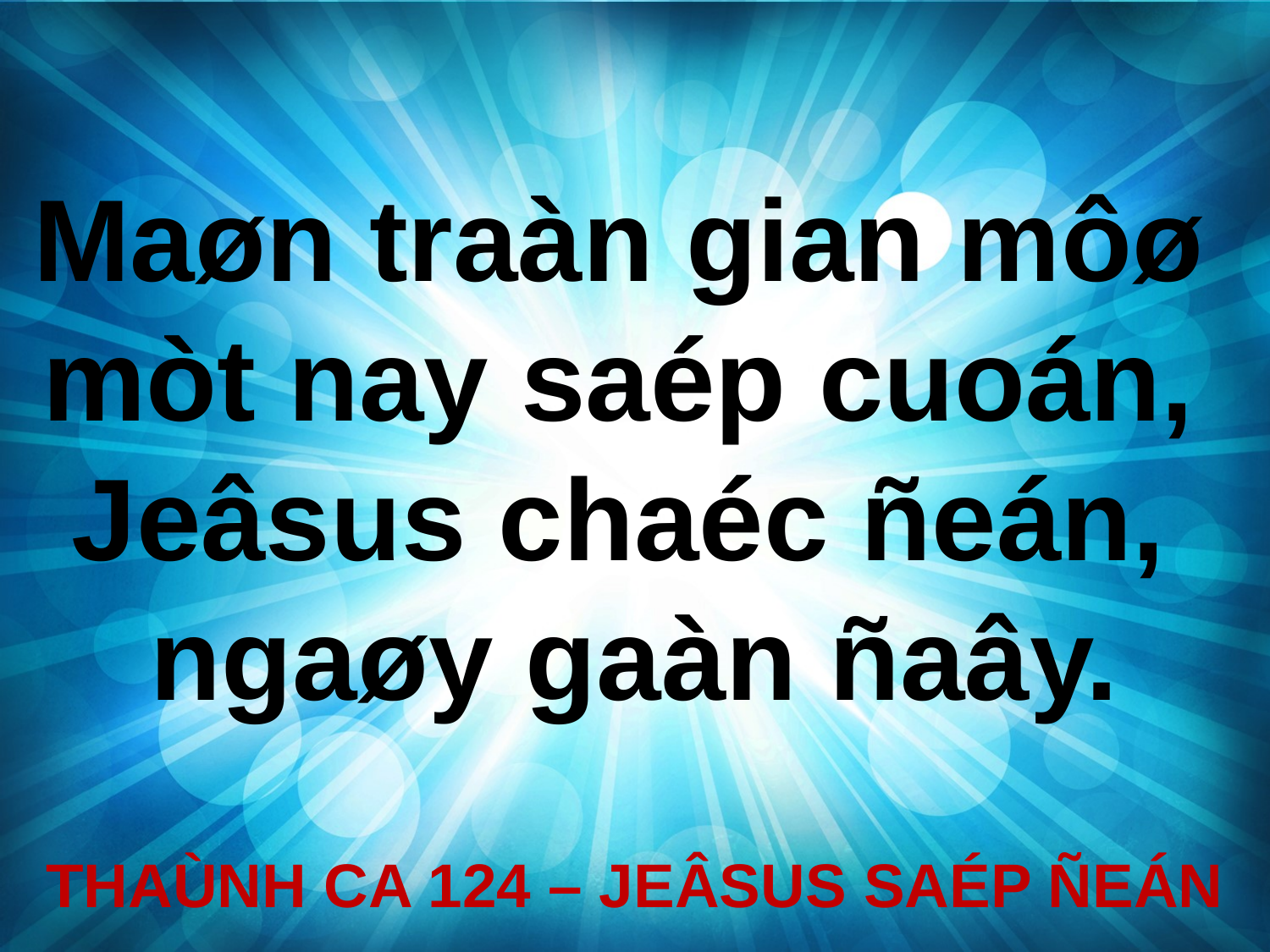

Maøn traàn gian môø
mòt nay saép cuoán,
Jeâsus chaéc ñeán,
ngaøy gaàn ñaây.
THAÙNH CA 124 – JEÂSUS SAÉP ÑEÁN